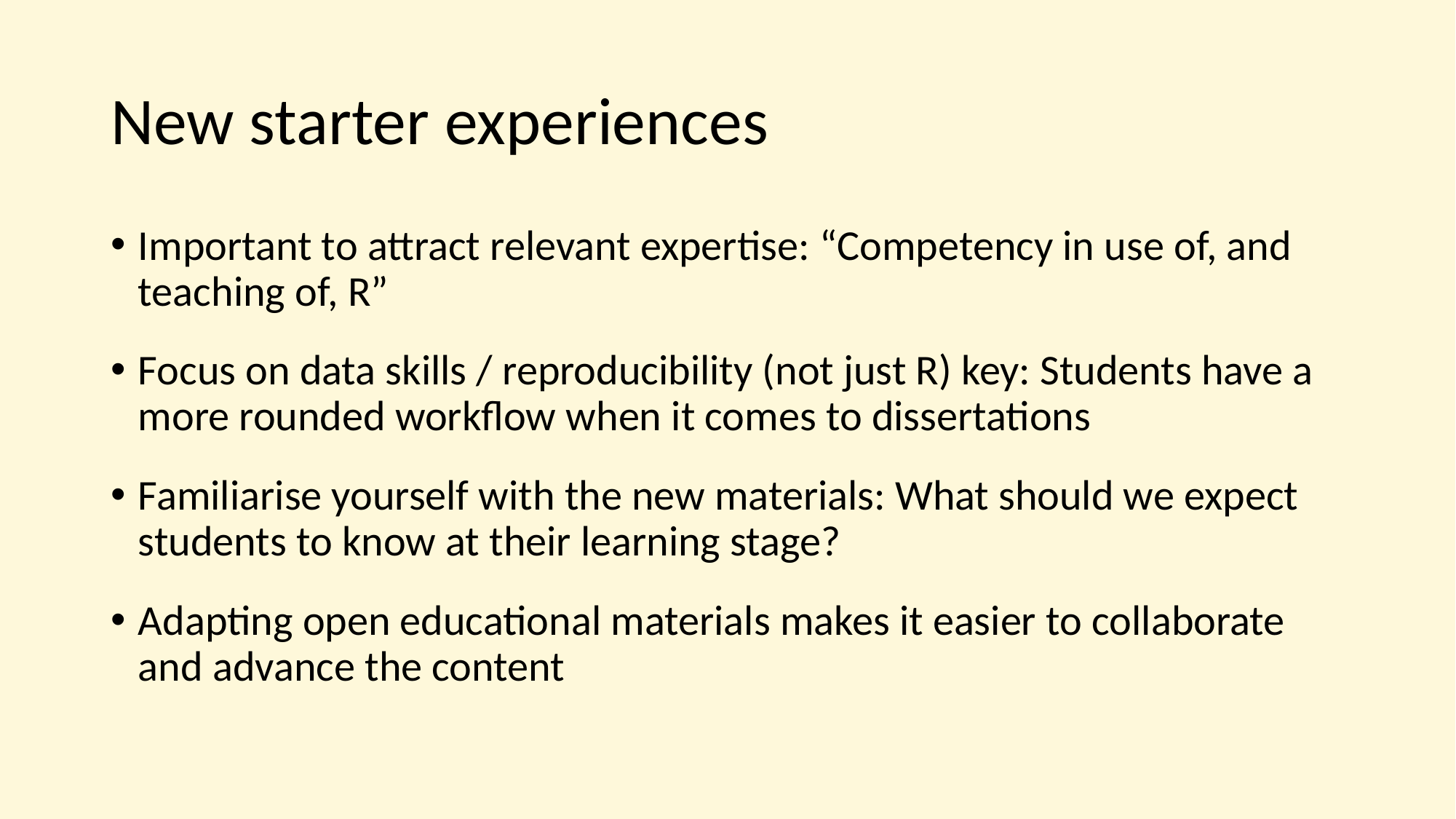

# New starter experiences
Important to attract relevant expertise: “Competency in use of, and teaching of, R”
Focus on data skills / reproducibility (not just R) key: Students have a more rounded workflow when it comes to dissertations
Familiarise yourself with the new materials: What should we expect students to know at their learning stage?
Adapting open educational materials makes it easier to collaborate and advance the content